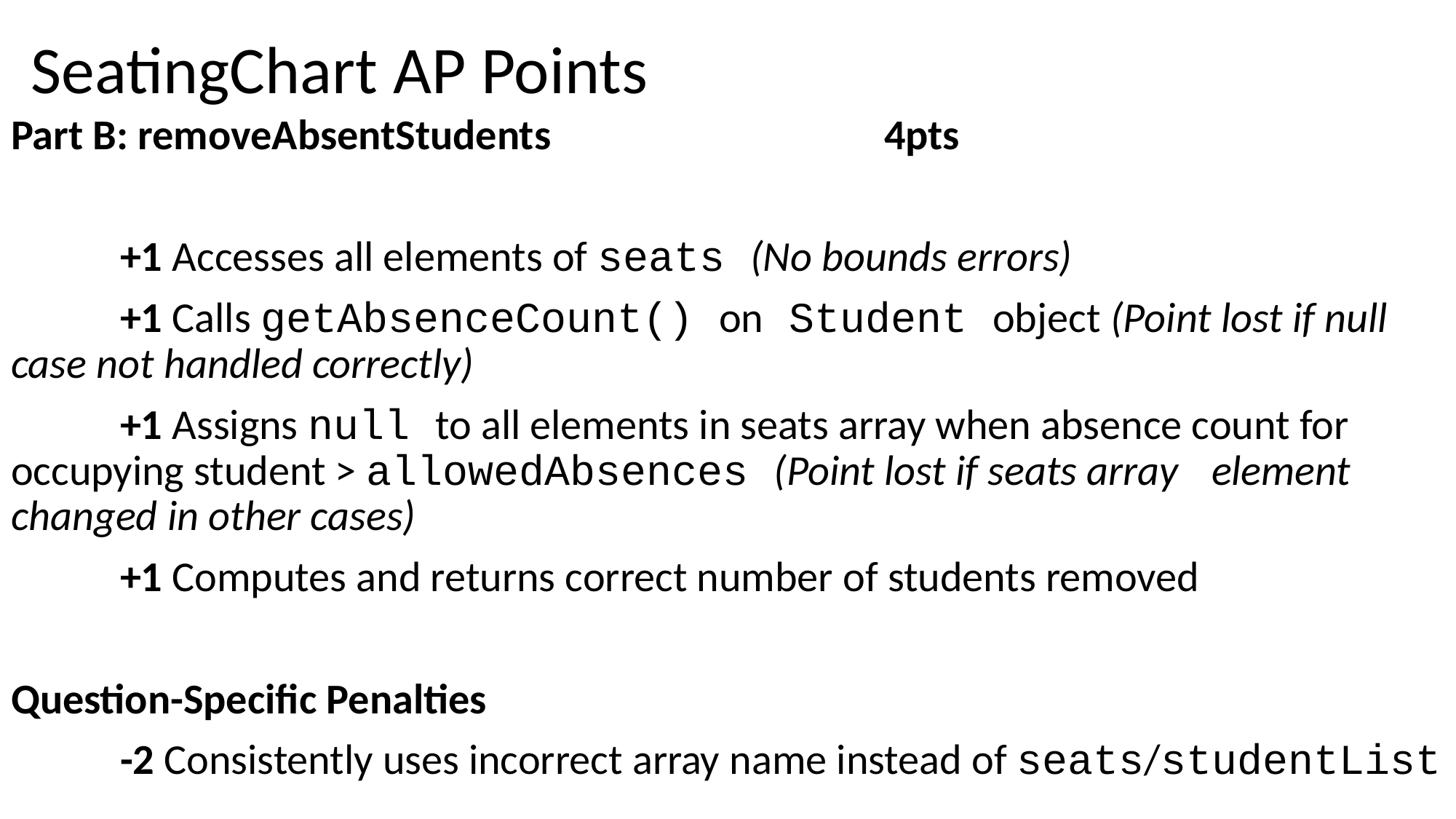

# SeatingChart AP Points
Part B: removeAbsentStudents				4pts

	+1 Accesses all elements of seats (No bounds errors)
	+1 Calls getAbsenceCount() on Student object (Point lost if null 	case not handled correctly)
	+1 Assigns null to all elements in seats array when absence count for 	occupying student > allowedAbsences (Point lost if seats array 	element changed in other cases)
	+1 Computes and returns correct number of students removed

Question-Specific Penalties
	-2 Consistently uses incorrect array name instead of seats/studentList